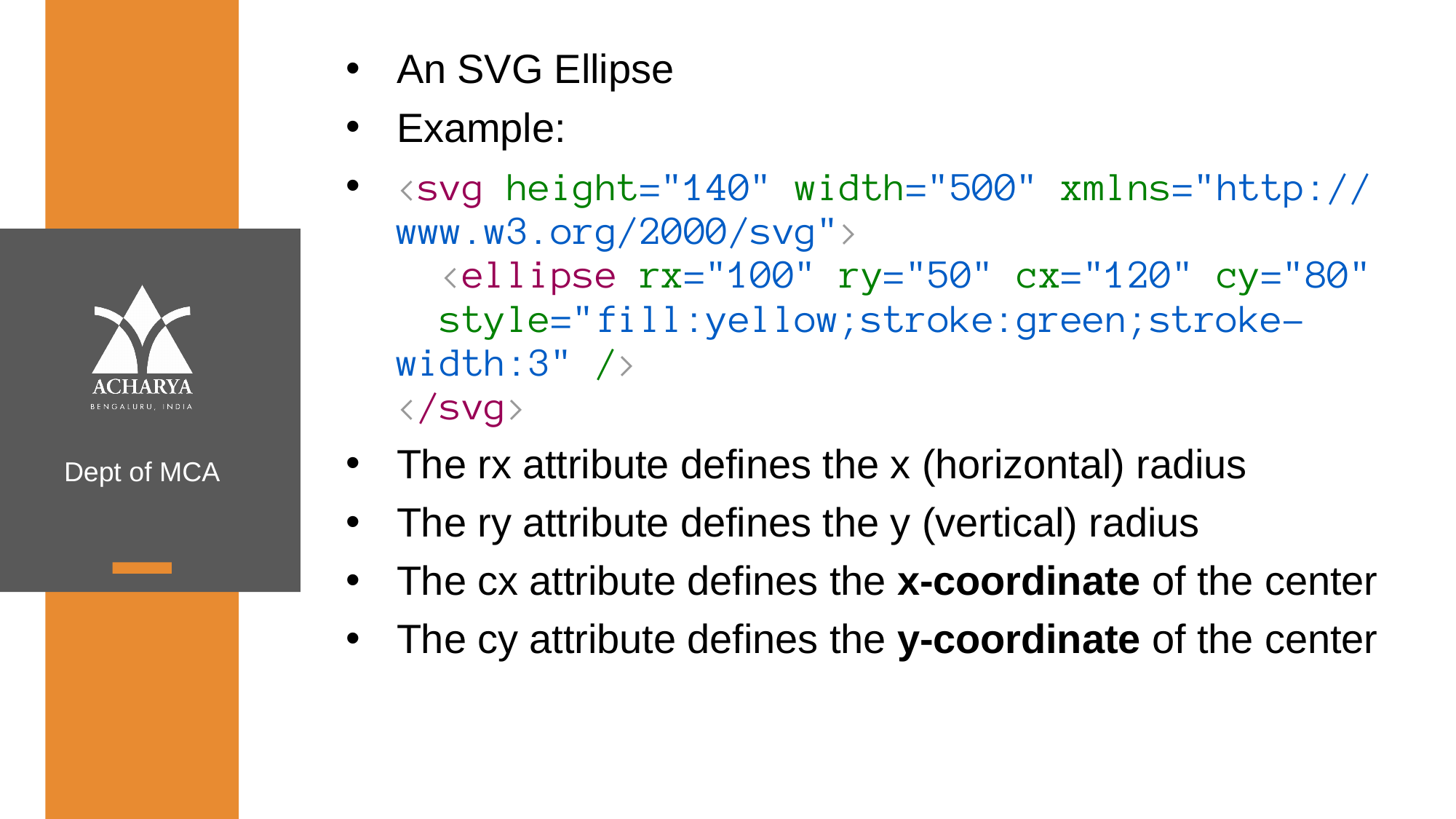

An SVG Ellipse
Example:
<svg height="140" width="500" xmlns="http://www.w3.org/2000/svg">
  <ellipse rx="100" ry="50" cx="120" cy="80"
  style="fill:yellow;stroke:green;stroke-width:3" />
</svg>
The rx attribute defines the x (horizontal) radius
The ry attribute defines the y (vertical) radius
The cx attribute defines the x-coordinate of the center
The cy attribute defines the y-coordinate of the center